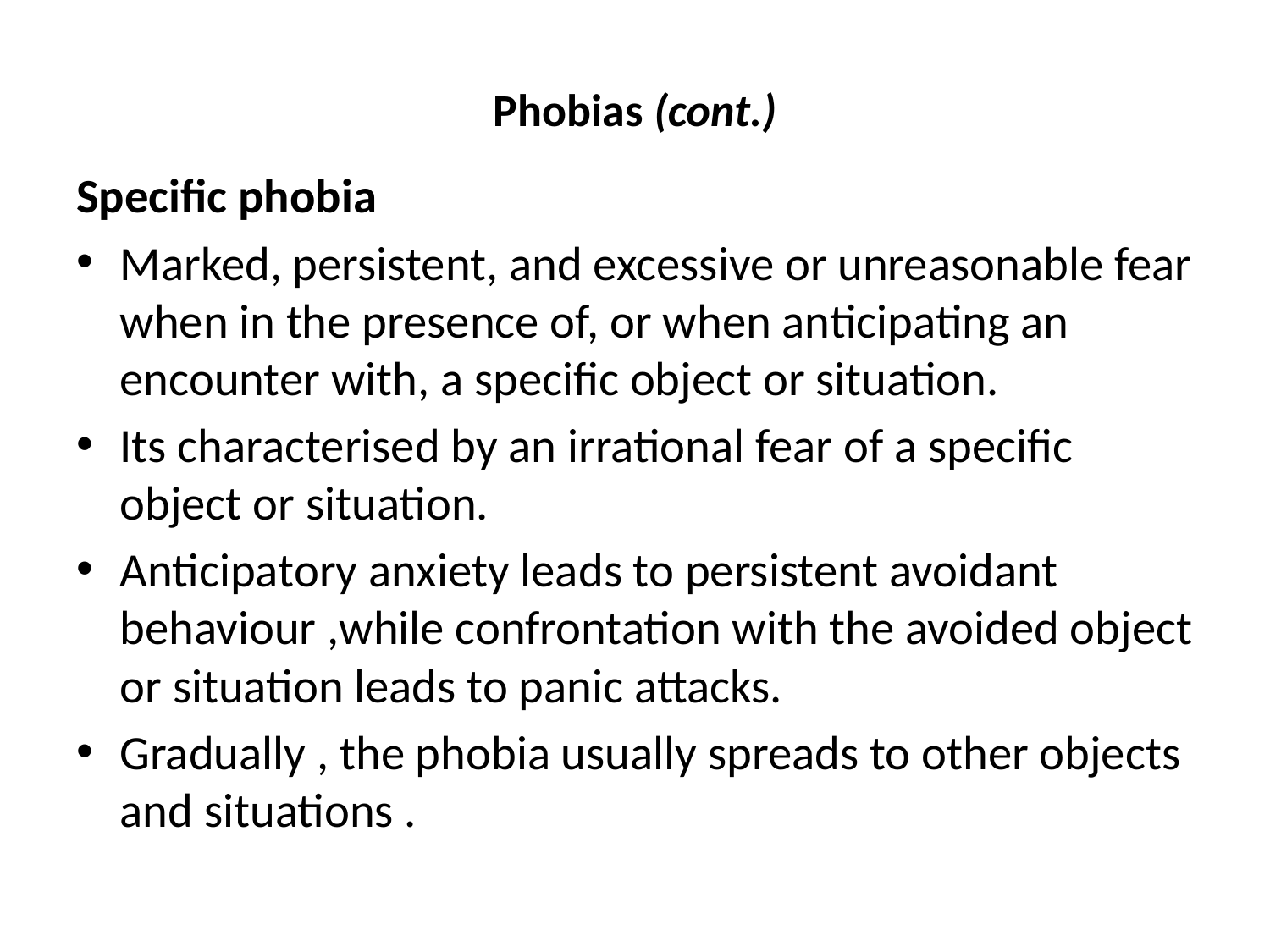

# Phobias (cont.)
Specific phobia
Marked, persistent, and excessive or unreasonable fear when in the presence of, or when anticipating an encounter with, a specific object or situation.
Its characterised by an irrational fear of a specific object or situation.
Anticipatory anxiety leads to persistent avoidant behaviour ,while confrontation with the avoided object or situation leads to panic attacks.
Gradually , the phobia usually spreads to other objects and situations .